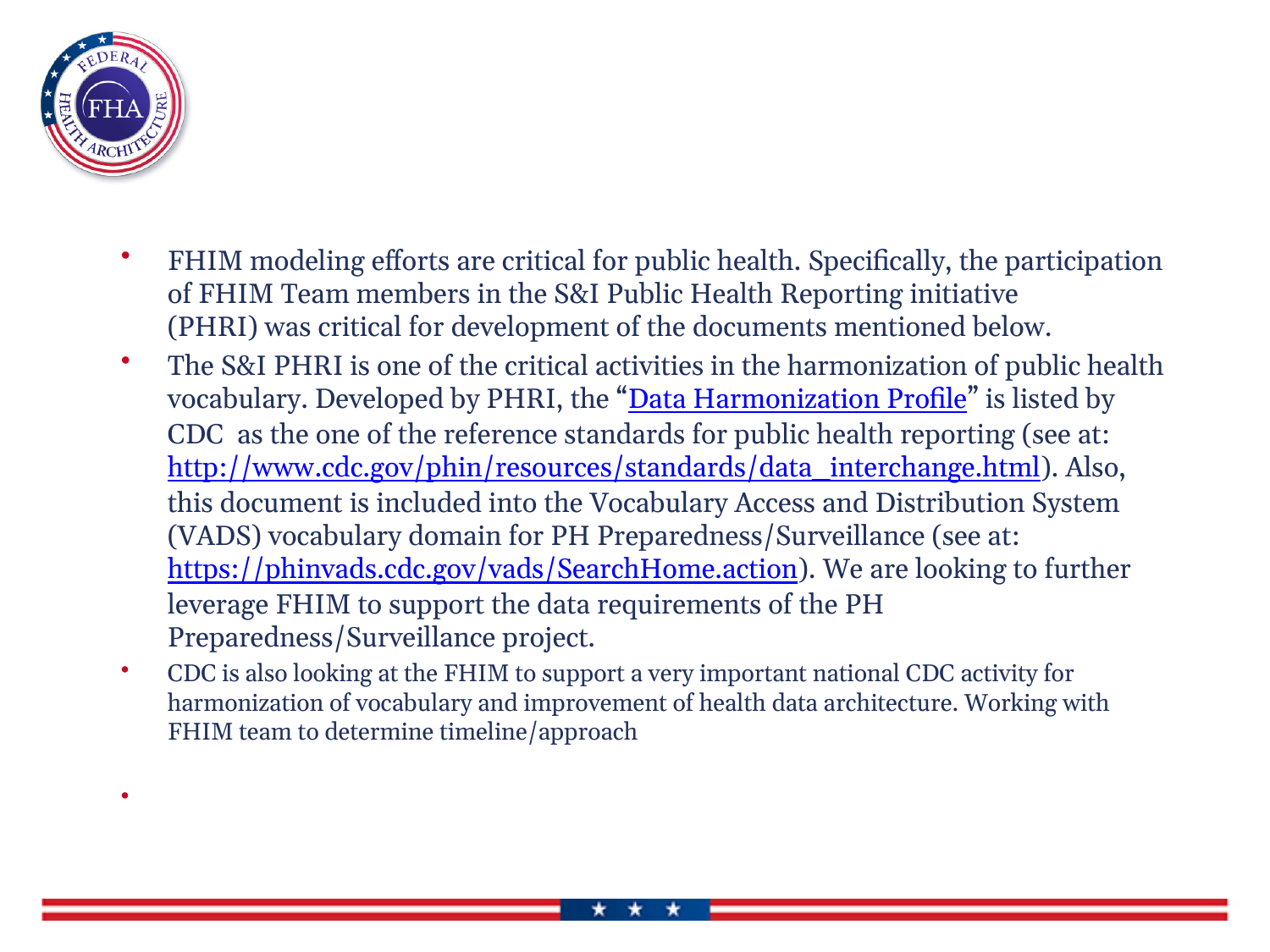

# Users / Usage (Slide 4 of 4) Nikolay Lipskiy, MD, PhD, MBA Medical Epidemiologist; Informatics Scientist Centers for Disease Control and Prevention (CDC)
FHIM modeling efforts are critical for public health. Specifically, the participation of FHIM Team members in the S&I Public Health Reporting initiative (PHRI) was critical for development of the documents mentioned below.
The S&I PHRI is one of the critical activities in the harmonization of public health vocabulary. Developed by PHRI, the “Data Harmonization Profile” is listed by CDC  as the one of the reference standards for public health reporting (see at: http://www.cdc.gov/phin/resources/standards/data_interchange.html). Also, this document is included into the Vocabulary Access and Distribution System (VADS) vocabulary domain for PH Preparedness/Surveillance (see at: https://phinvads.cdc.gov/vads/SearchHome.action). We are looking to further leverage FHIM to support the data requirements of the PH Preparedness/Surveillance project.
CDC is also looking at the FHIM to support a very important national CDC activity for harmonization of vocabulary and improvement of health data architecture. Working with FHIM team to determine timeline/approach

15